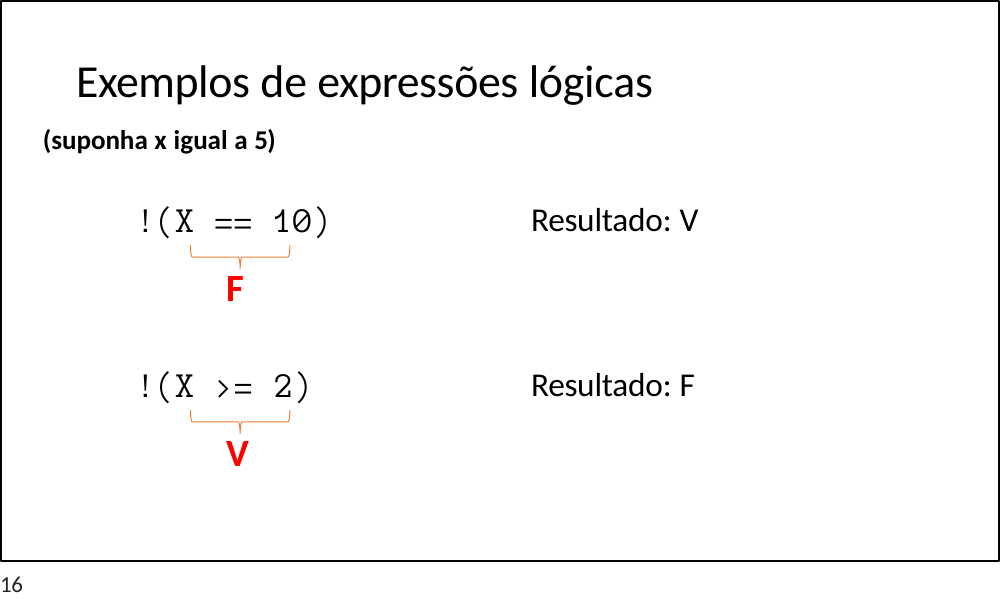

# Exemplos de expressões lógicas
(suponha x igual a 5)
!(X == 10)
Resultado: V

F
!(X >= 2)
Resultado: F

V
16